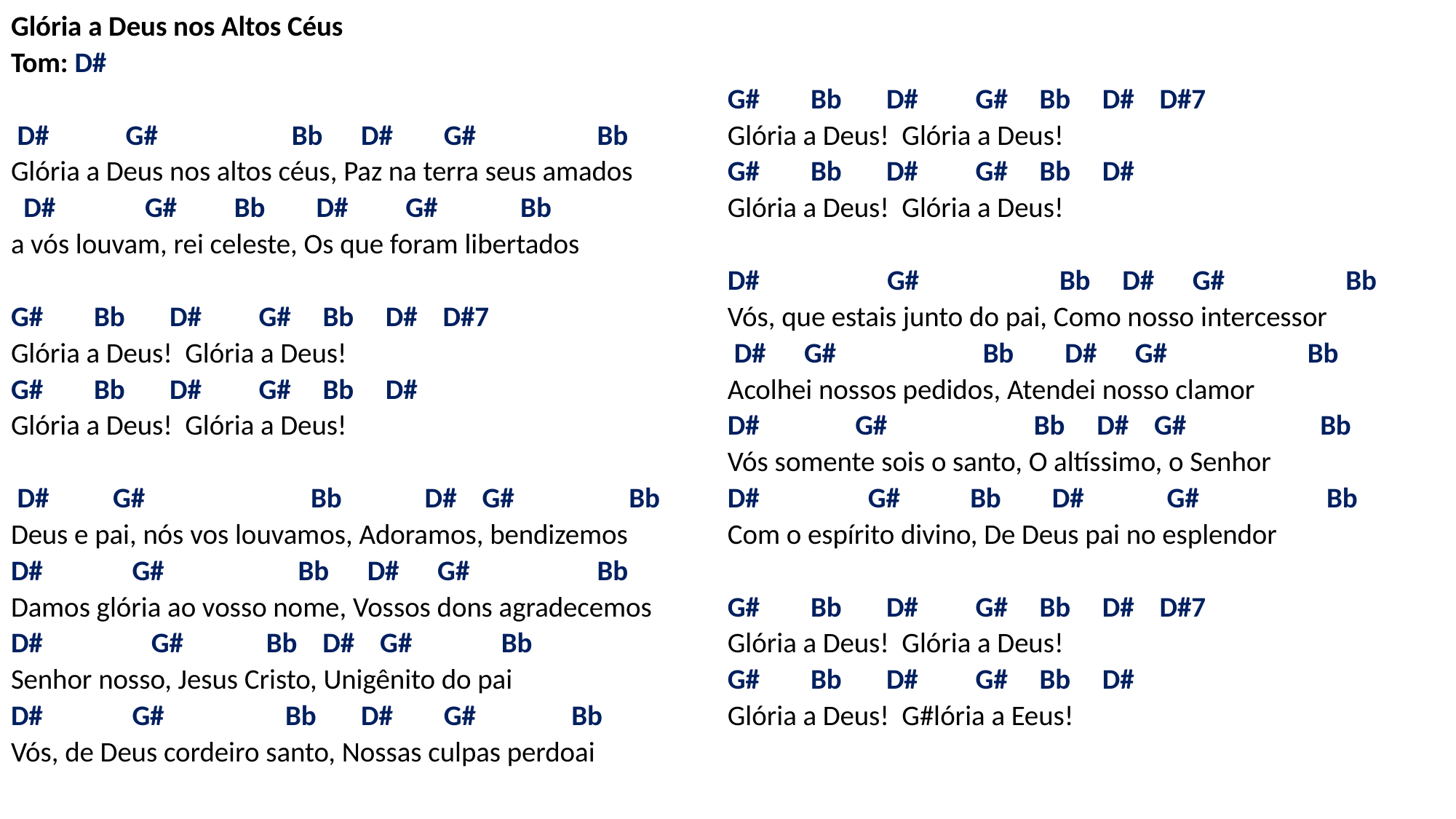

# Glória a Deus nos Altos Céus Tom: D#   D#            G#                     Bb      D#        G#                   Bb Glória a Deus nos altos céus, Paz na terra seus amados D#              G#         Bb        D#         G#             Bb a vós louvam, rei celeste, Os que foram libertados G#        Bb       D#         G#     Bb     D#    D#7 Glória a Deus!  Glória a Deus! G#        Bb       D#         G#     Bb     D# Glória a Deus!  Glória a Deus! D#          G#                          Bb             D#    G#                  Bb Deus e pai, nós vos louvamos, Adoramos, bendizemos D#              G#                     Bb      D#      G#                    Bb Damos glória ao vosso nome, Vossos dons agradecemos D#                 G#             Bb    D#    G#              Bb Senhor nosso, Jesus Cristo, Unigênito do pai D#              G#                   Bb       D#        G#               Bb Vós, de Deus cordeiro santo, Nossas culpas perdoai G#        Bb       D#         G#     Bb     D#    D#7 Glória a Deus!  Glória a Deus! G#        Bb       D#         G#     Bb     D# Glória a Deus!  Glória a Deus! D#                    G#                      Bb     D#      G#                   Bb Vós, que estais junto do pai, Como nosso intercessor D#      G#                       Bb        D#      G#                      Bb Acolhei nossos pedidos, Atendei nosso clamor D#               G#                       Bb     D#    G#                     Bb Vós somente sois o santo, O altíssimo, o Senhor D#                 G#           Bb        D#             G#                    Bb Com o espírito divino, De Deus pai no esplendor G#        Bb       D#         G#     Bb     D#    D#7 Glória a Deus!  Glória a Deus! G#        Bb       D#         G#     Bb     D# Glória a Deus!  G#lória a Eeus!